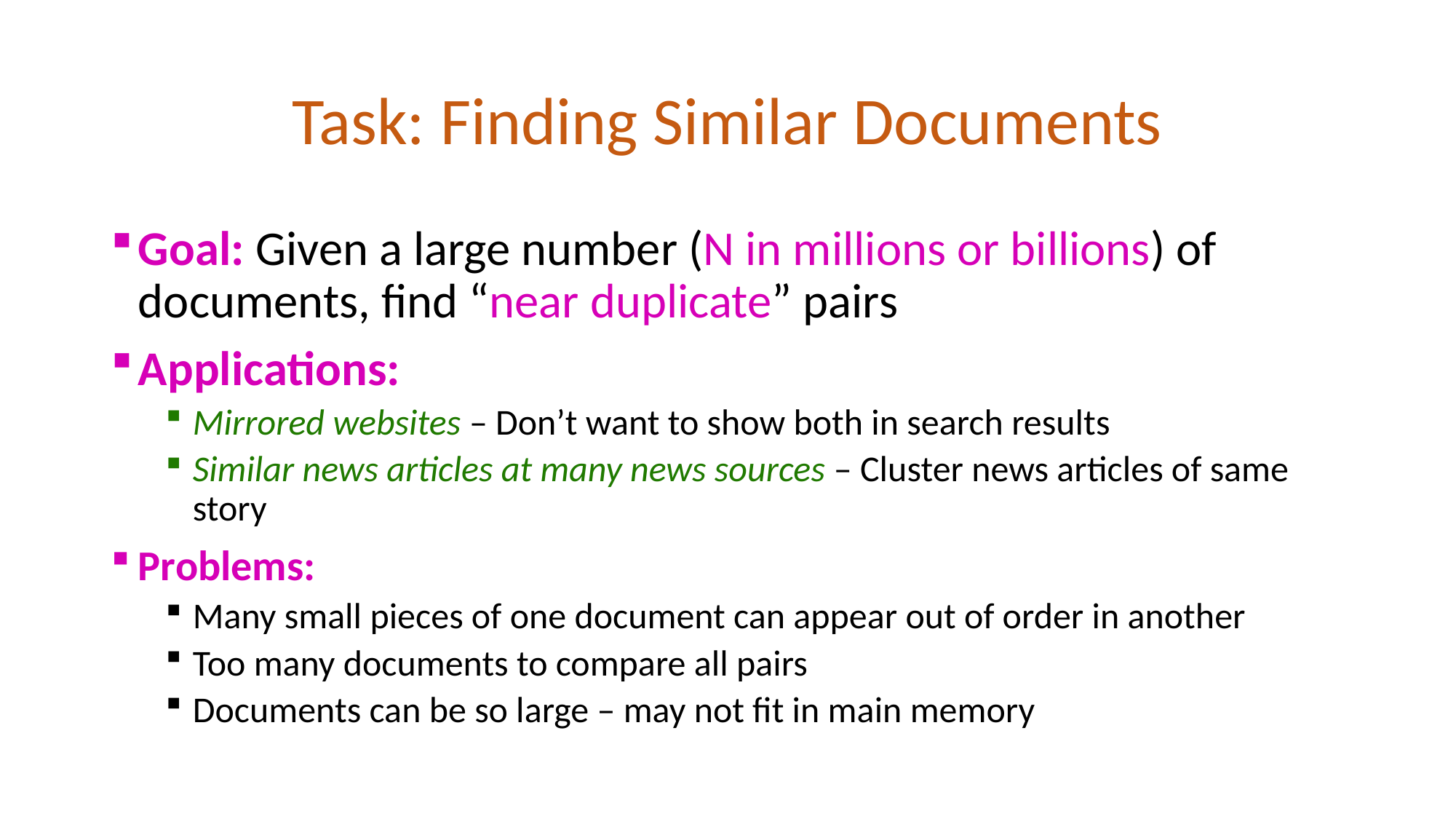

# Task: Finding Similar Documents
Goal: Given a large number (N in millions or billions) of documents, find “near duplicate” pairs
Applications:
Mirrored websites – Don’t want to show both in search results
Similar news articles at many news sources – Cluster news articles of same story
Problems:
Many small pieces of one document can appear out of order in another
Too many documents to compare all pairs
Documents can be so large – may not fit in main memory